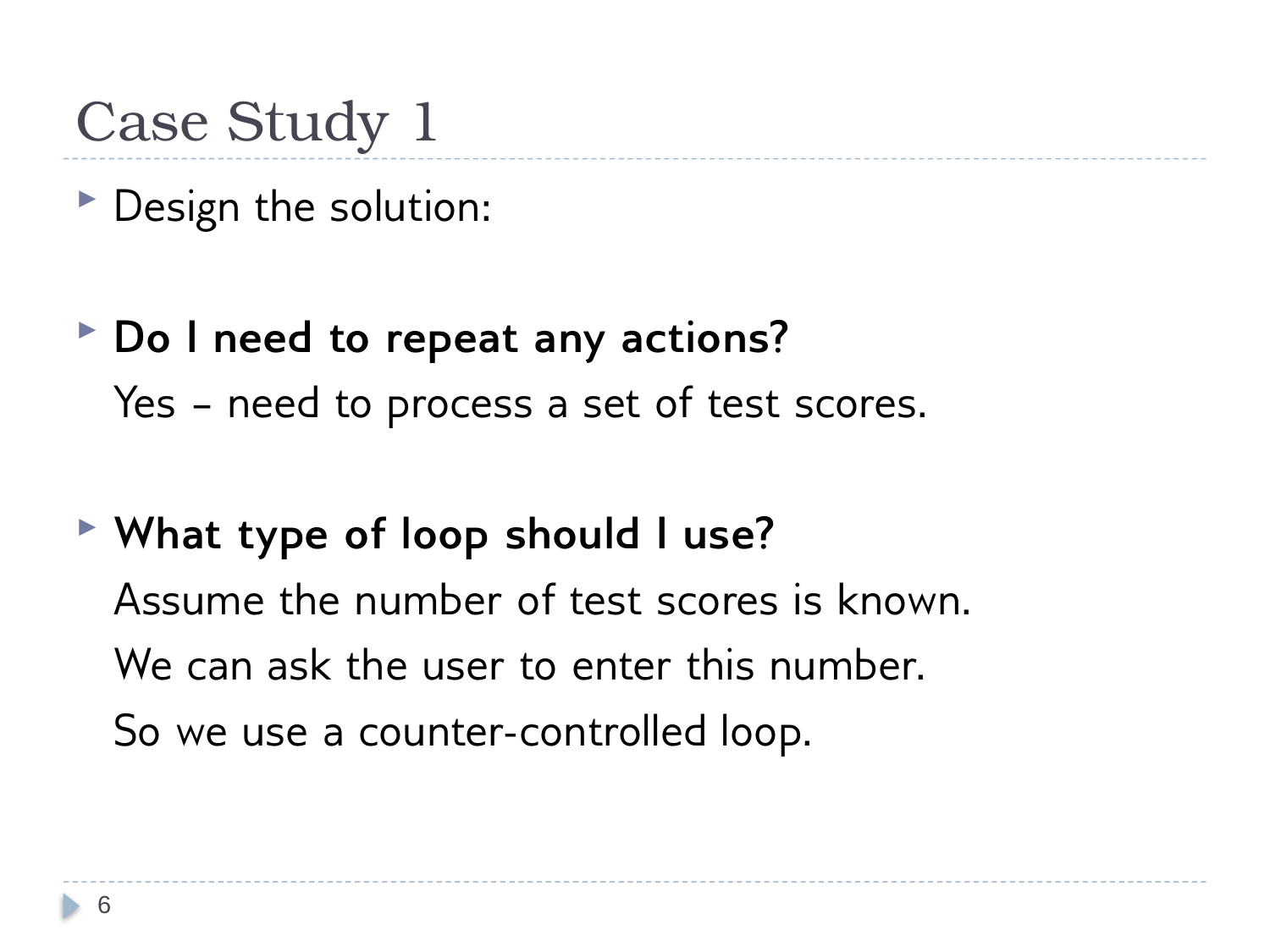

# Case Study 1
Design the solution:

Do I need to repeat any actions?
	Yes – need to process a set of test scores.

What type of loop should I use?
	Assume the number of test scores is known.
	We can ask the user to enter this number.
	So we use a counter-controlled loop.

6